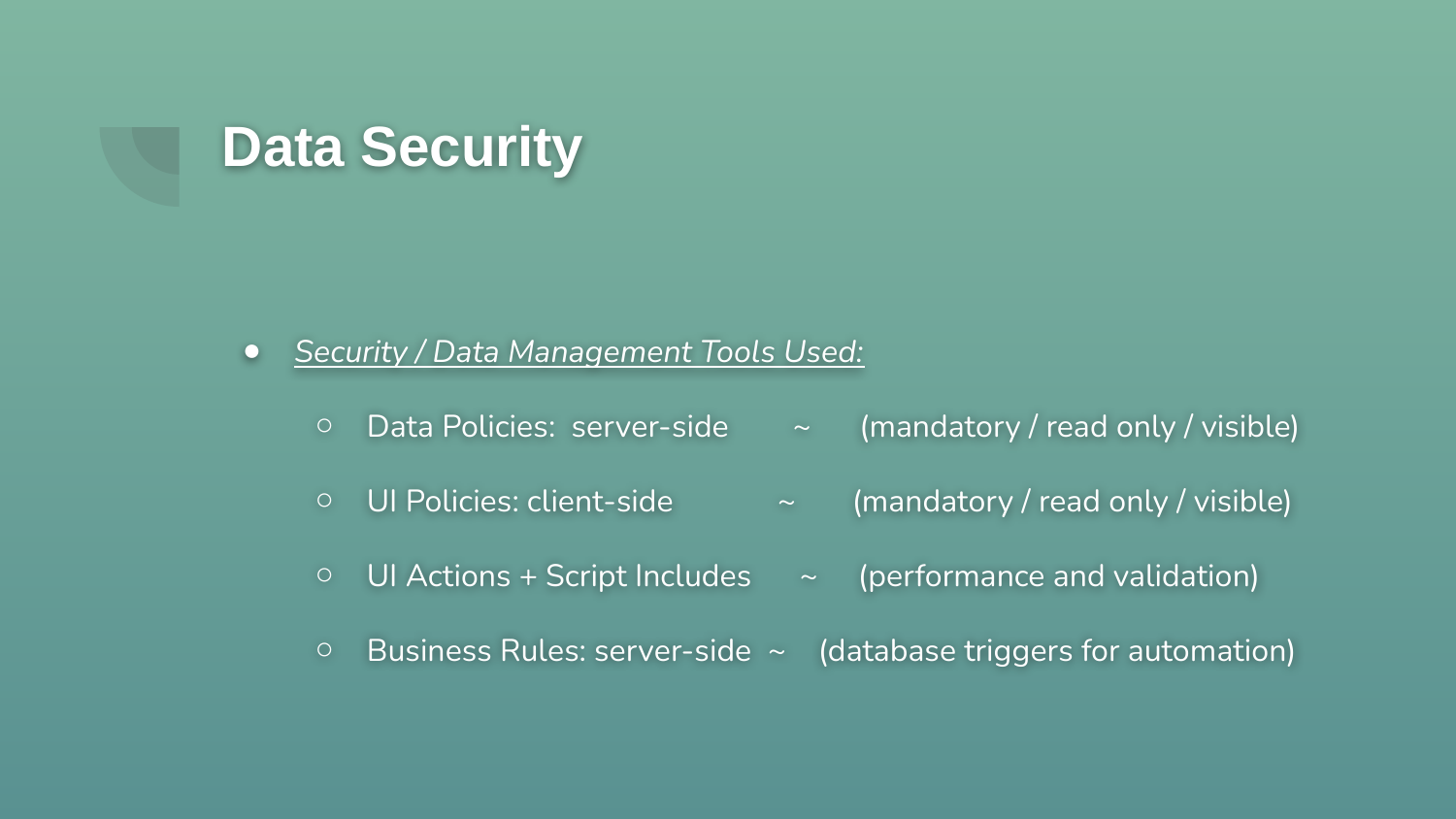

# Data Security
Security / Data Management Tools Used:

Data Policies:  server-side        ~      (mandatory / read only / visible)

UI Policies: client-side             ~       (mandatory / read only / visible)

UI Actions + Script Includes      ~     (performance and validation)

Business Rules: server-side  ~    (database triggers for automation)